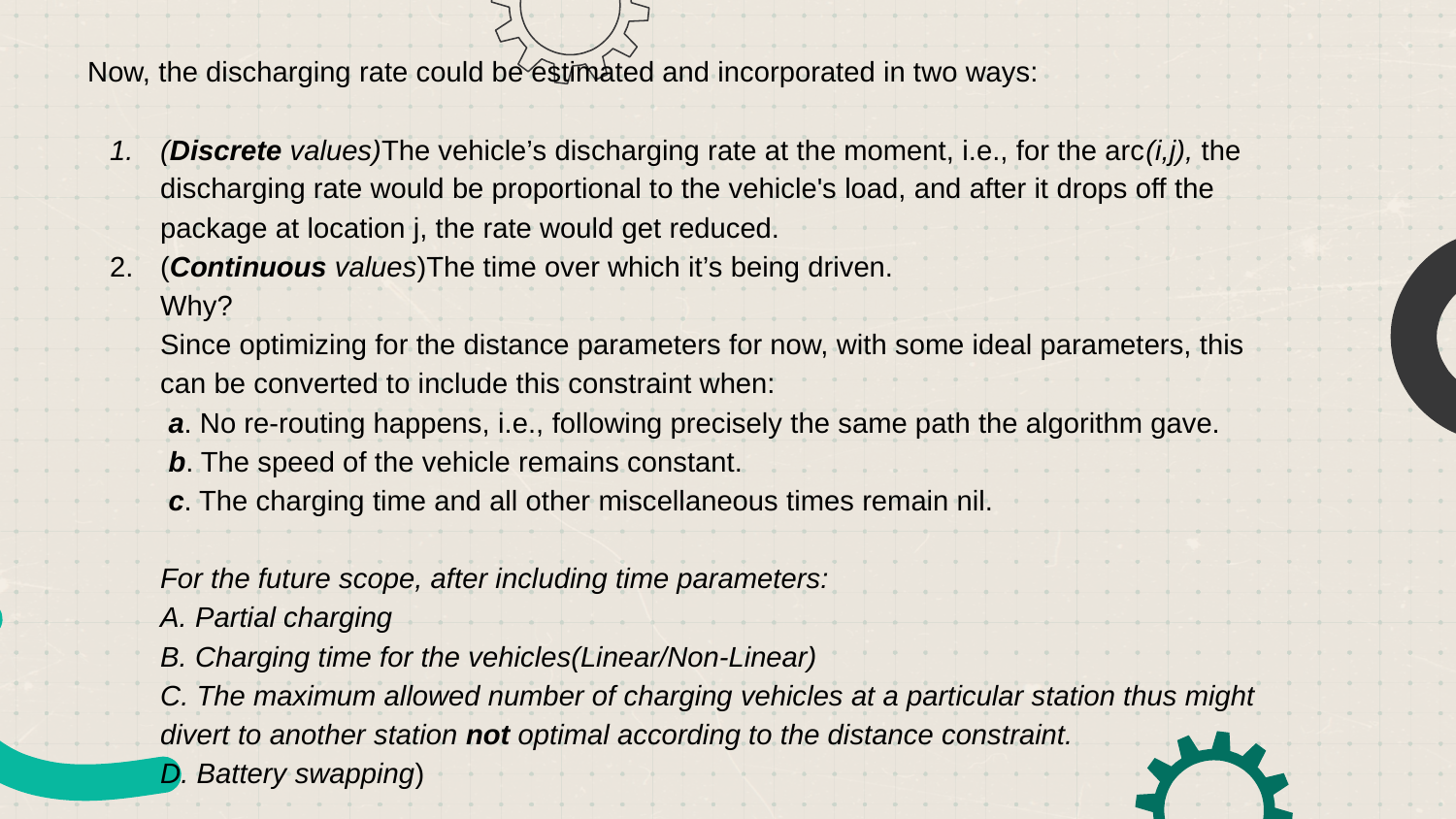

# Now, the discharging rate could be estimated and incorporated in two ways:

(Discrete values)The vehicle’s discharging rate at the moment, i.e., for the arc(i,j), the discharging rate would be proportional to the vehicle's load, and after it drops off the package at location j, the rate would get reduced.
(Continuous values)The time over which it’s being driven.
Why?
Since optimizing for the distance parameters for now, with some ideal parameters, this can be converted to include this constraint when:
 a. No re-routing happens, i.e., following precisely the same path the algorithm gave.
 b. The speed of the vehicle remains constant.
 c. The charging time and all other miscellaneous times remain nil.

For the future scope, after including time parameters:
A. Partial charging
B. Charging time for the vehicles(Linear/Non-Linear)
C. The maximum allowed number of charging vehicles at a particular station thus might divert to another station not optimal according to the distance constraint.
D. Battery swapping)